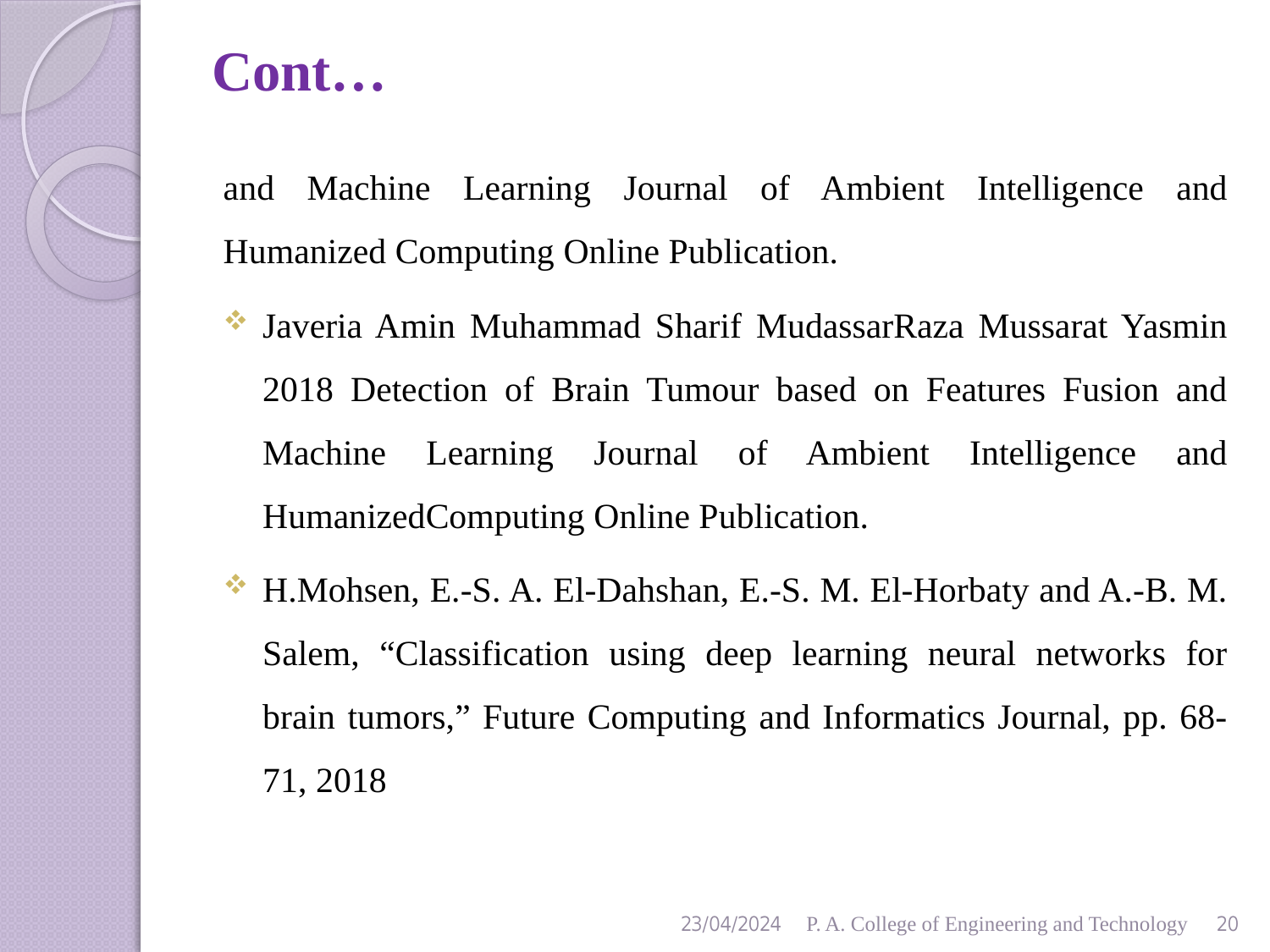

# Cont…
and Machine Learning Journal of Ambient Intelligence and Humanized Computing Online Publication.
Javeria Amin Muhammad Sharif MudassarRaza Mussarat Yasmin 2018 Detection of Brain Tumour based on Features Fusion and Machine Learning Journal of Ambient Intelligence and HumanizedComputing Online Publication.
H.Mohsen, E.-S. A. El-Dahshan, E.-S. M. El-Horbaty and A.-B. M. Salem, “Classification using deep learning neural networks for brain tumors,” Future Computing and Informatics Journal, pp. 68-71, 2018
23/04/2024
P. A. College of Engineering and Technology
20